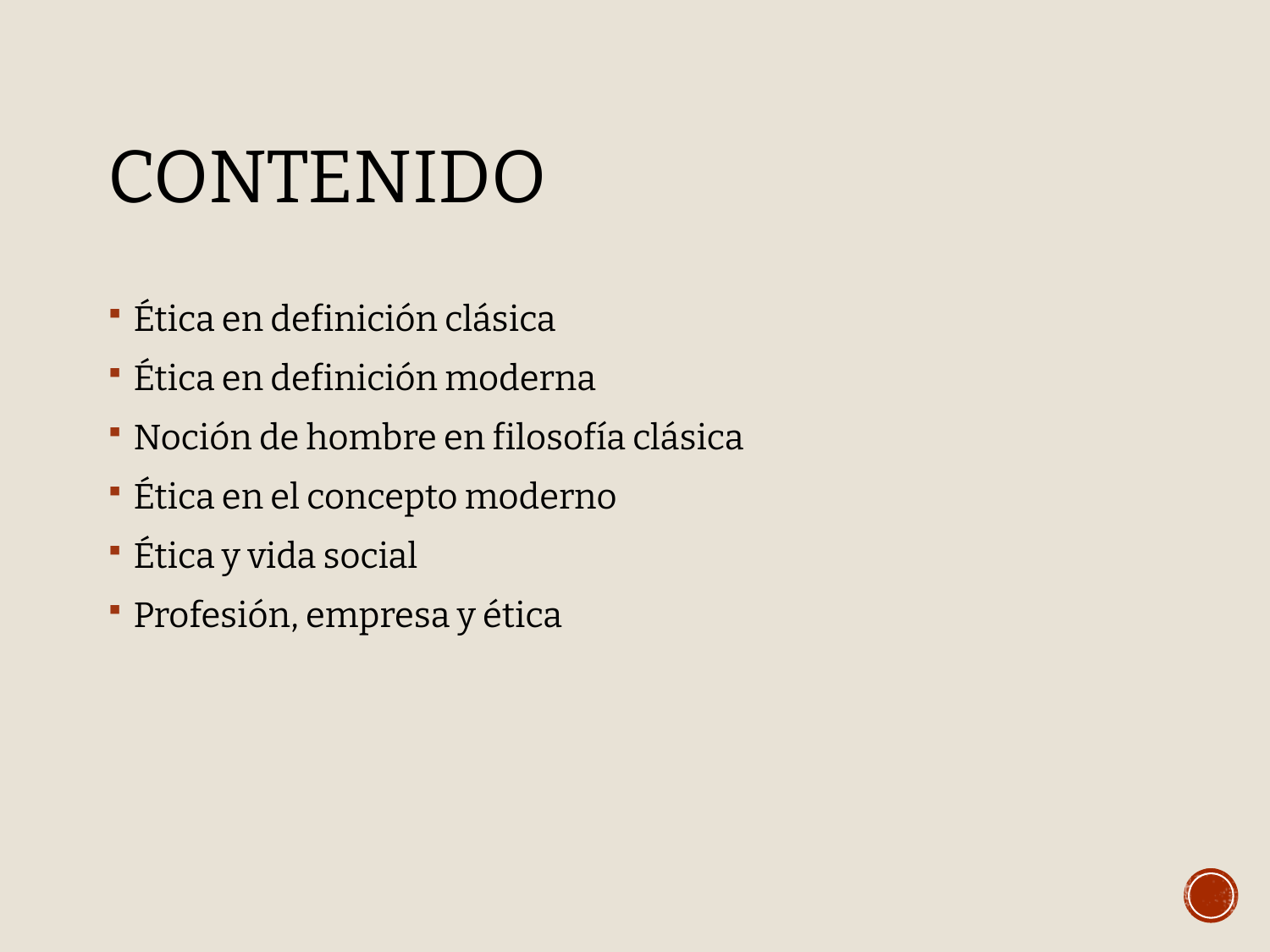

# Contenido
Ética en definición clásica
Ética en definición moderna
Noción de hombre en filosofía clásica
Ética en el concepto moderno
Ética y vida social
Profesión, empresa y ética